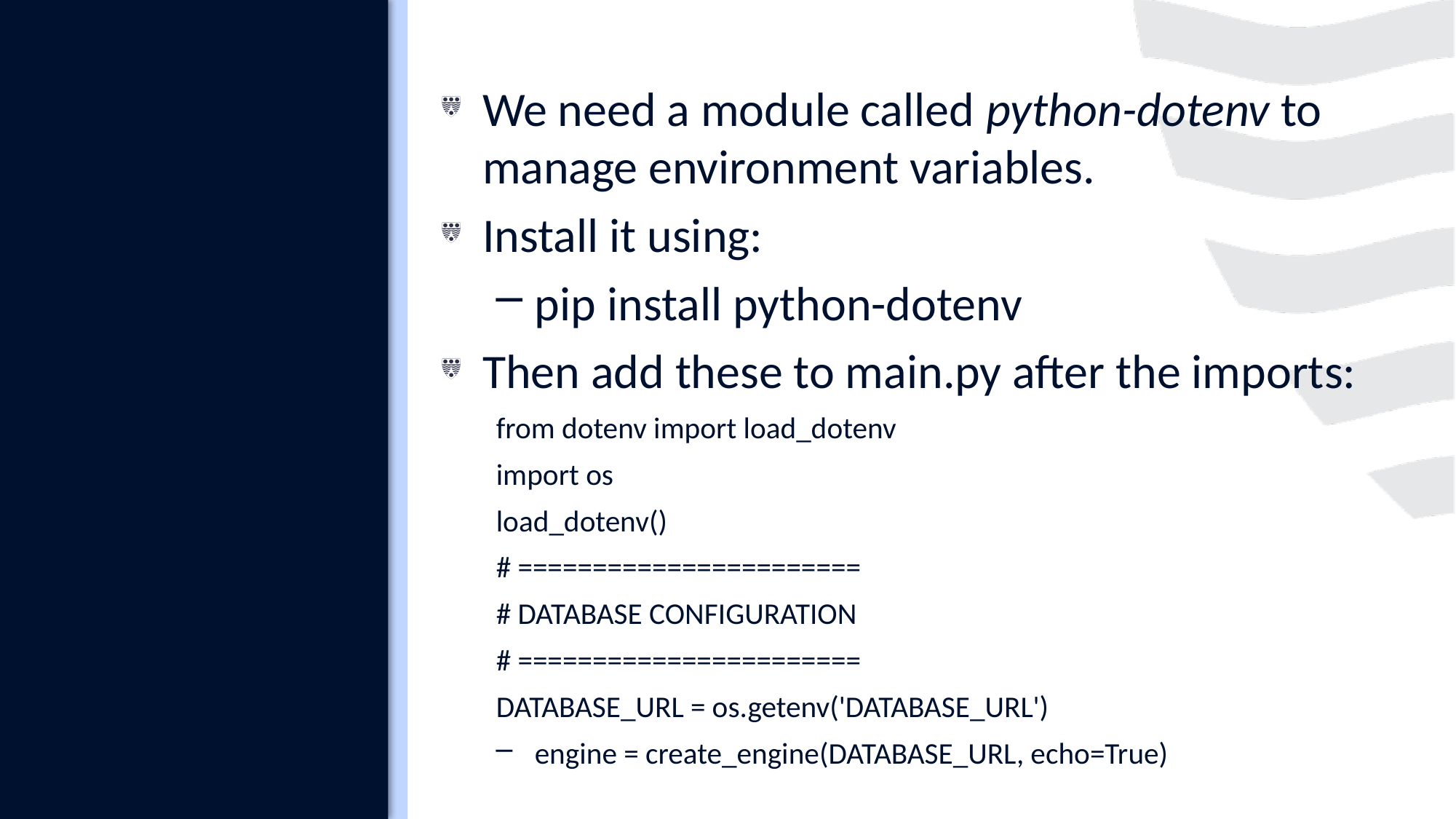

#
We need a module called python-dotenv to manage environment variables.
Install it using:
pip install python-dotenv
Then add these to main.py after the imports:
from dotenv import load_dotenv
import os
load_dotenv()
# =======================
# DATABASE CONFIGURATION
# =======================
DATABASE_URL = os.getenv('DATABASE_URL')
engine = create_engine(DATABASE_URL, echo=True)